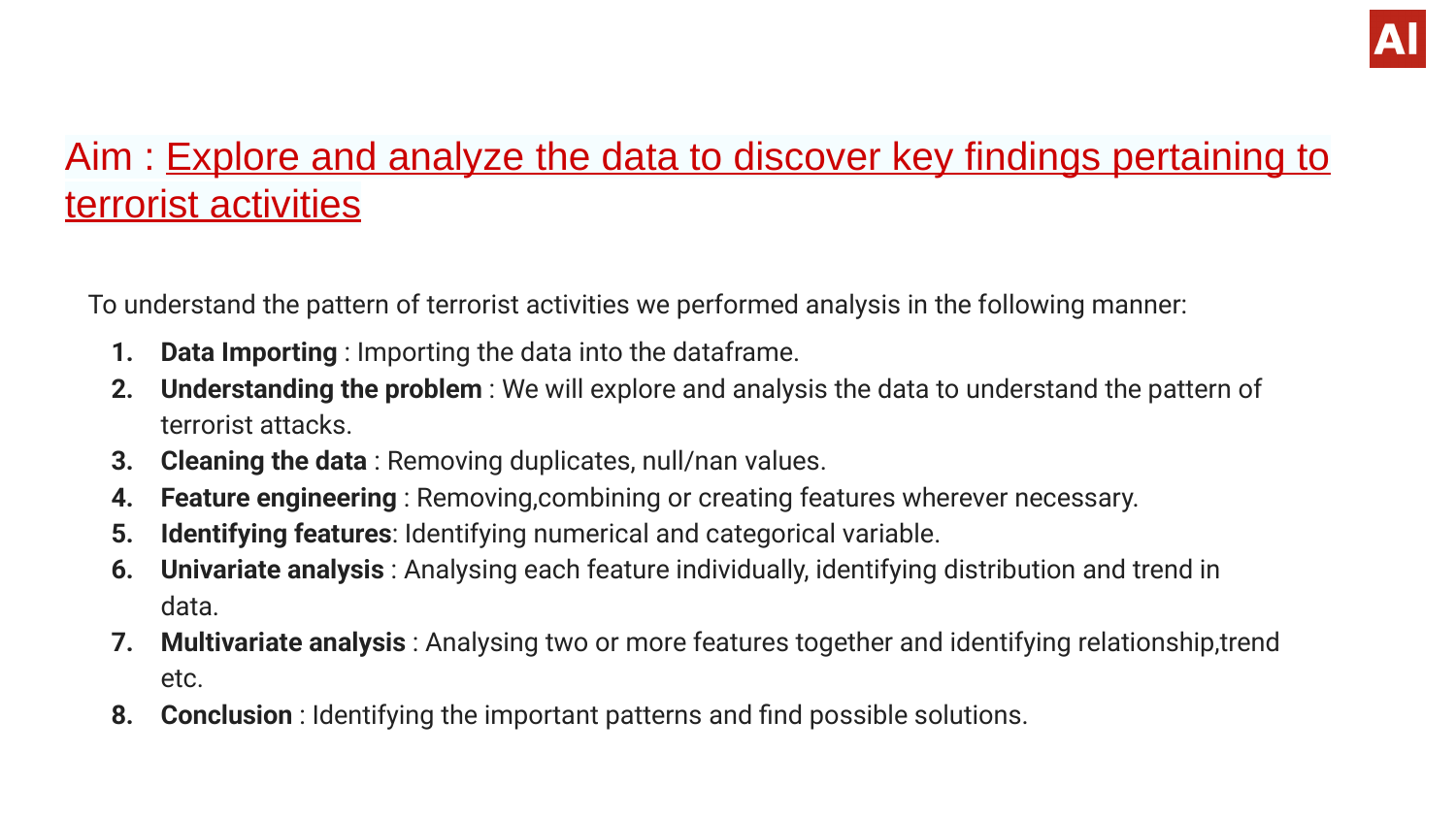

# Aim : Explore and analyze the data to discover key findings pertaining to terrorist activities

To understand the pattern of terrorist activities we performed analysis in the following manner:
Data Importing : Importing the data into the dataframe.
Understanding the problem : We will explore and analysis the data to understand the pattern of terrorist attacks.
Cleaning the data : Removing duplicates, null/nan values.
Feature engineering : Removing,combining or creating features wherever necessary.
Identifying features: Identifying numerical and categorical variable.
Univariate analysis : Analysing each feature individually, identifying distribution and trend in data.
Multivariate analysis : Analysing two or more features together and identifying relationship,trend etc.
Conclusion : Identifying the important patterns and find possible solutions.